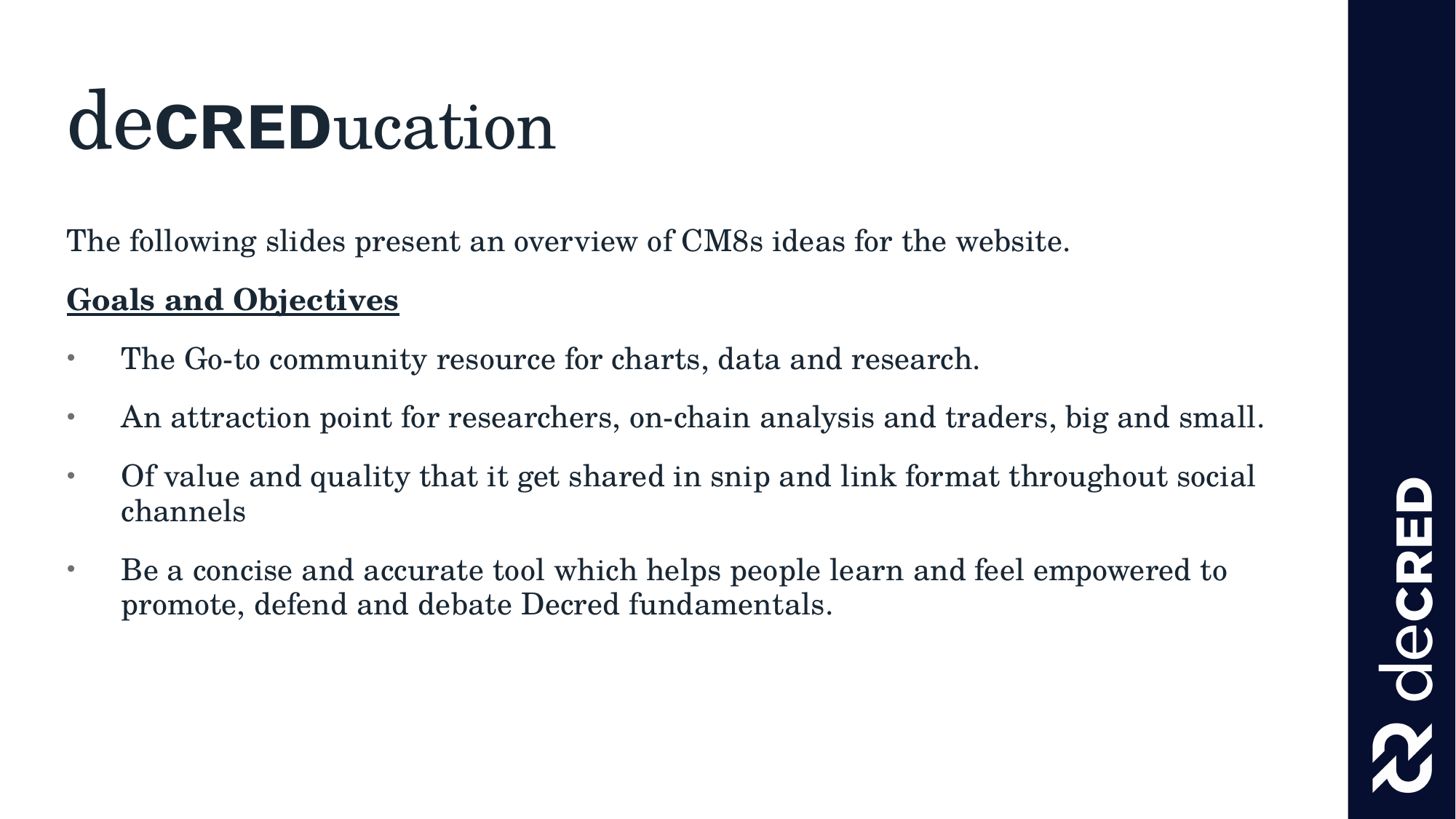

deᴄʀᴇᴅucation
The following slides present an overview of CM8s ideas for the website.
Goals and Objectives
The Go-to community resource for charts, data and research.
An attraction point for researchers, on-chain analysis and traders, big and small.
Of value and quality that it get shared in snip and link format throughout social channels
Be a concise and accurate tool which helps people learn and feel empowered to promote, defend and debate Decred fundamentals.